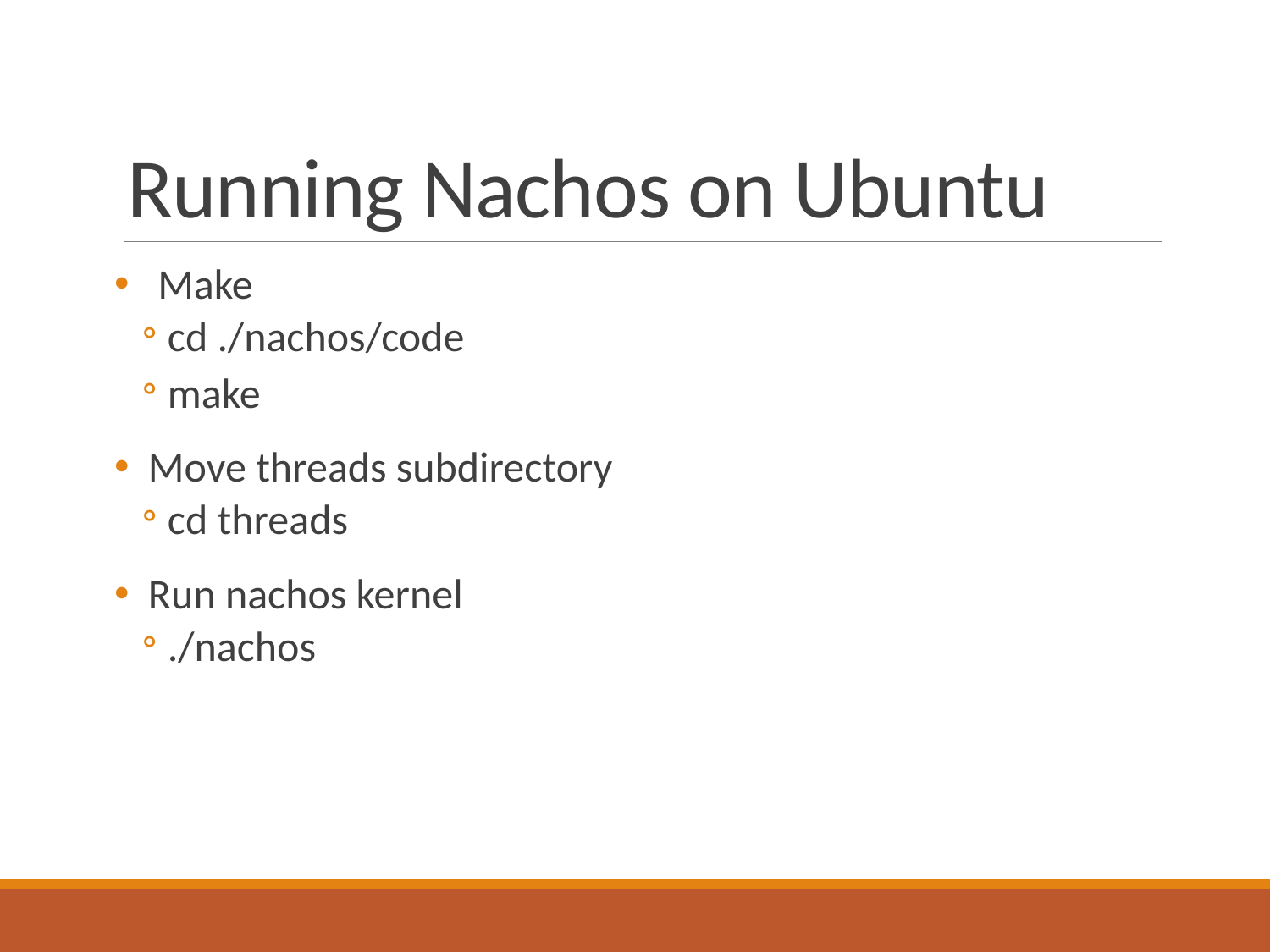

# Running Nachos on Ubuntu
   Make
cd ./nachos/code
make
  Move threads subdirectory
cd threads
  Run nachos kernel
./nachos